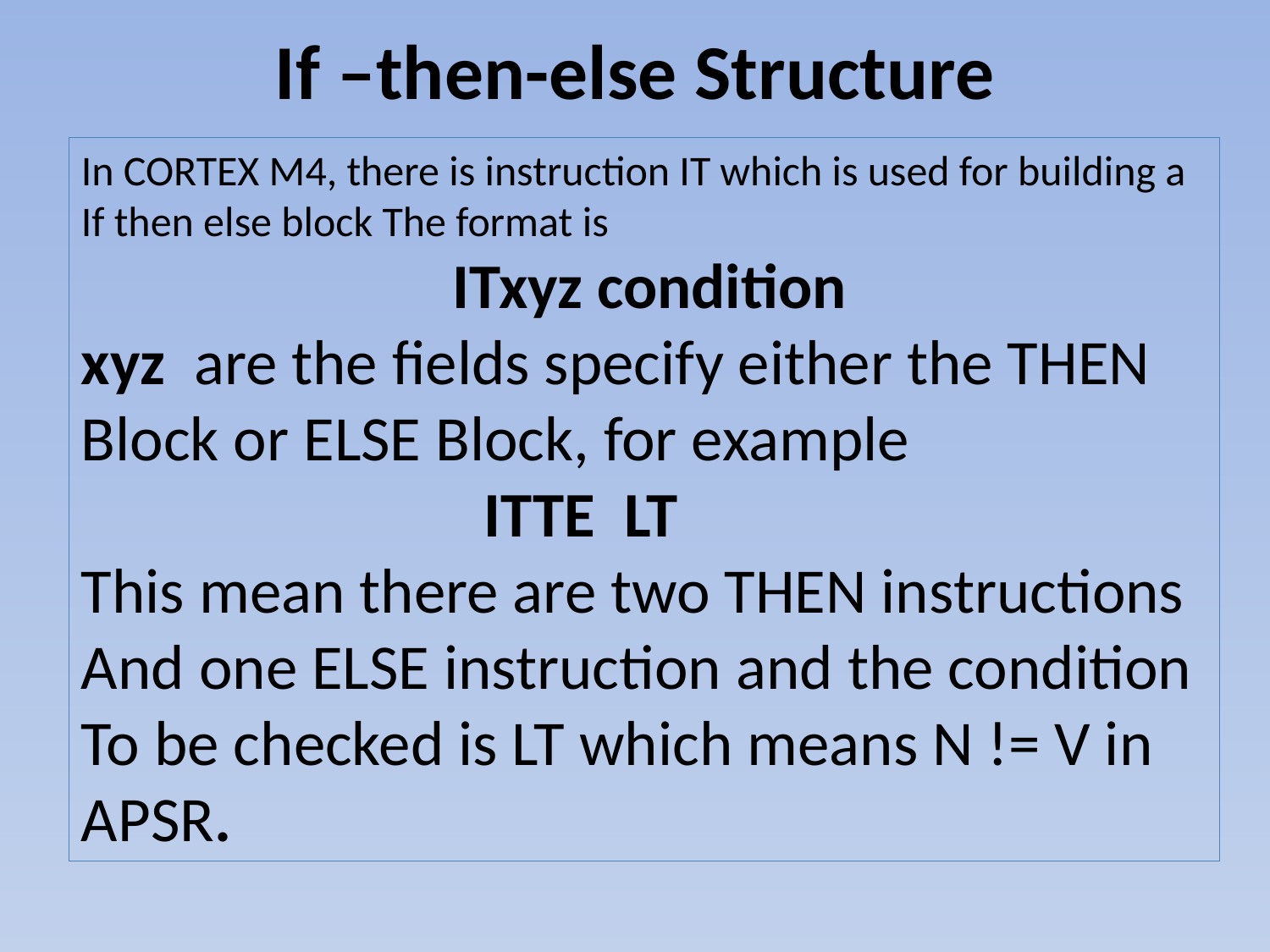

# If –then-else Structure
In CORTEX M4, there is instruction IT which is used for building a
If then else block The format is
                                       ITxyz condition
xyz  are the fields specify either the THEN
Block or ELSE Block, for example
                            ITTE  LT
This mean there are two THEN instructions
And one ELSE instruction and the condition
To be checked is LT which means N != V in
APSR.